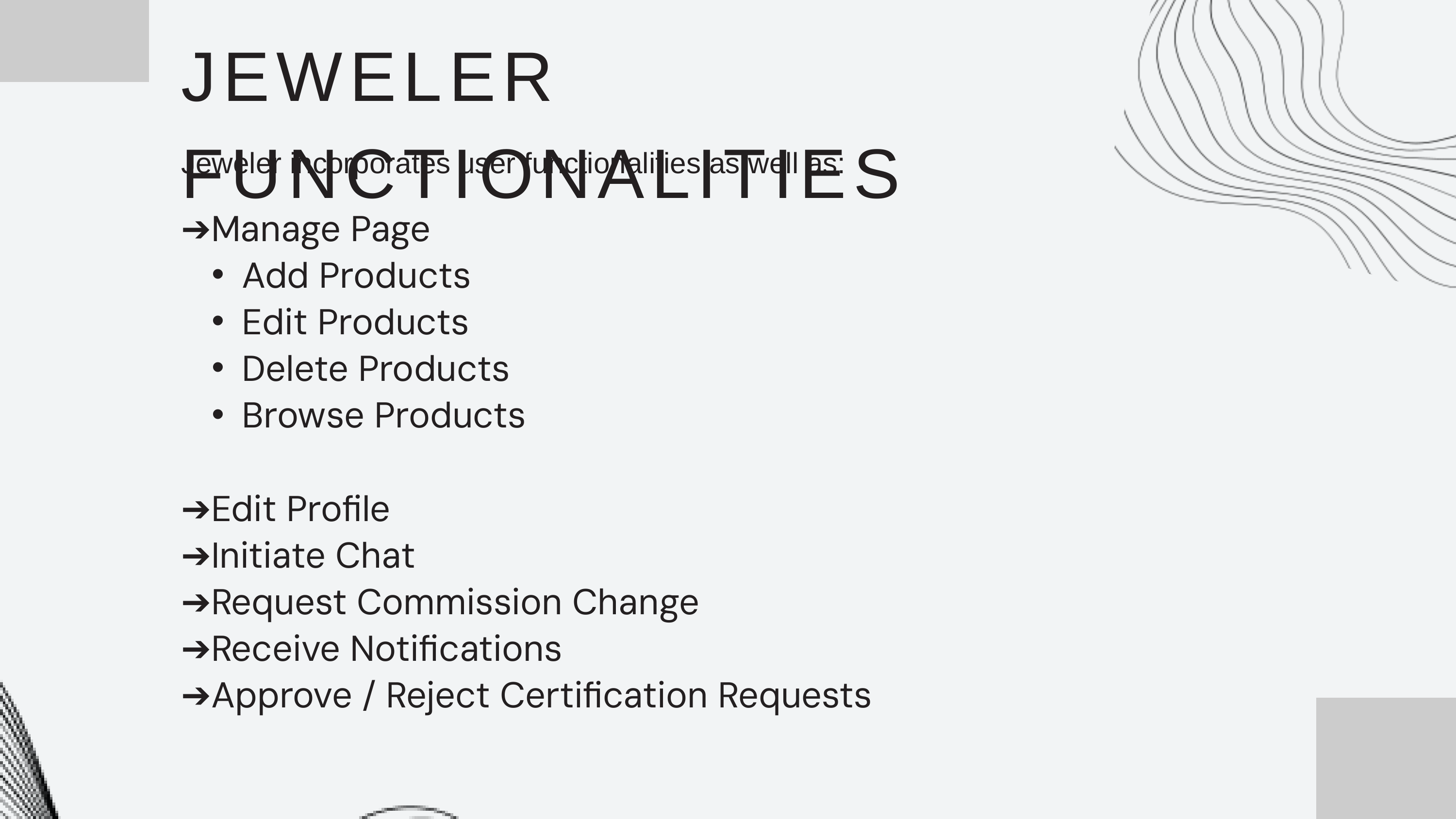

JEWELER FUNCTIONALITIES
Jeweler incorporates user functionalities as well as:

➔Manage Page
Add Products
Edit Products
Delete Products
Browse Products

➔Edit Profile
➔Initiate Chat
➔Request Commission Change
➔Receive Notifications
➔Approve / Reject Certification Requests